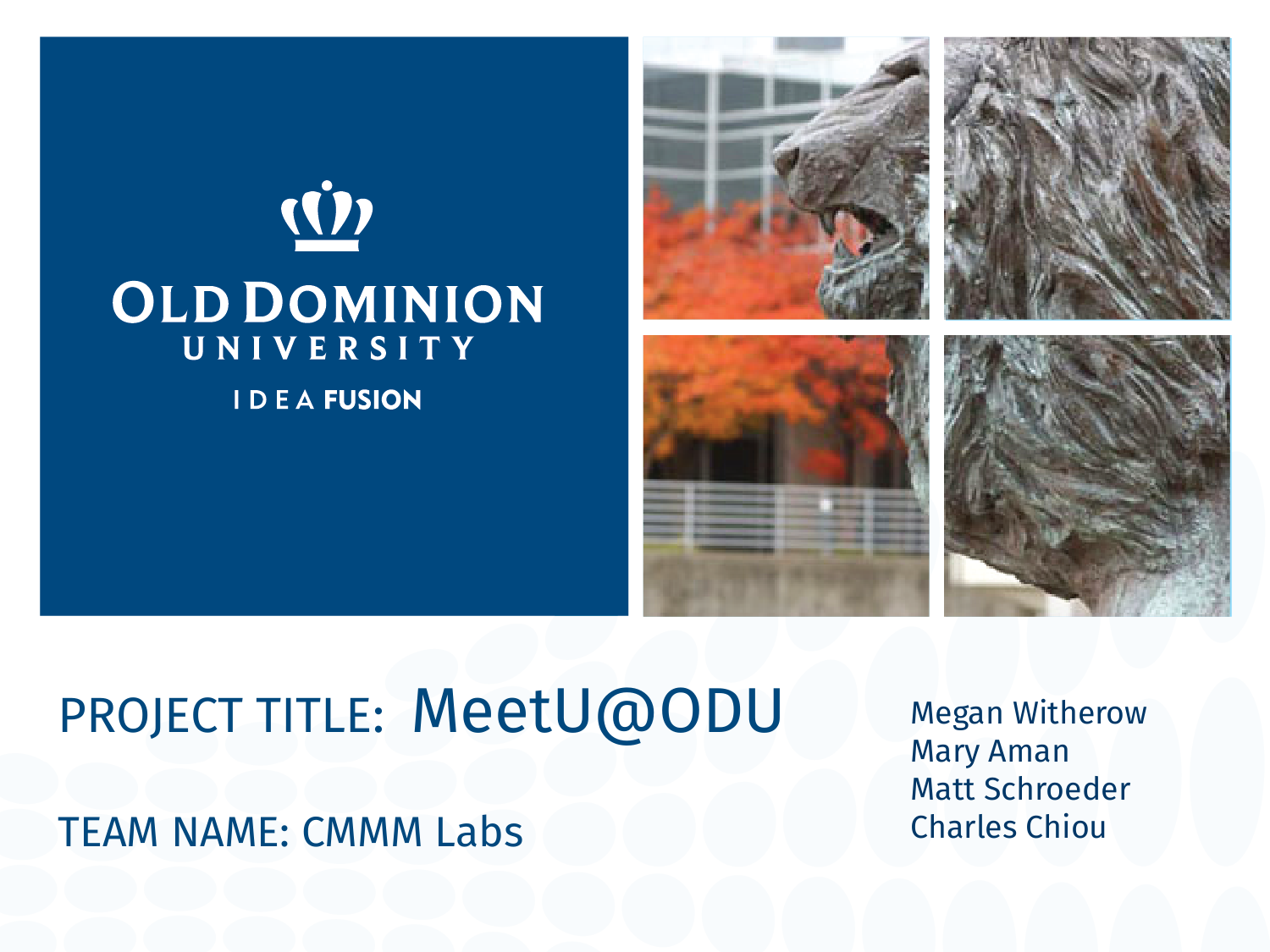

PROJECT TITLE:  MeetU@ODU

TEAM NAME: CMMM Labs
# Megan Witherow
Mary Aman
Matt Schroeder
Charles Chiou